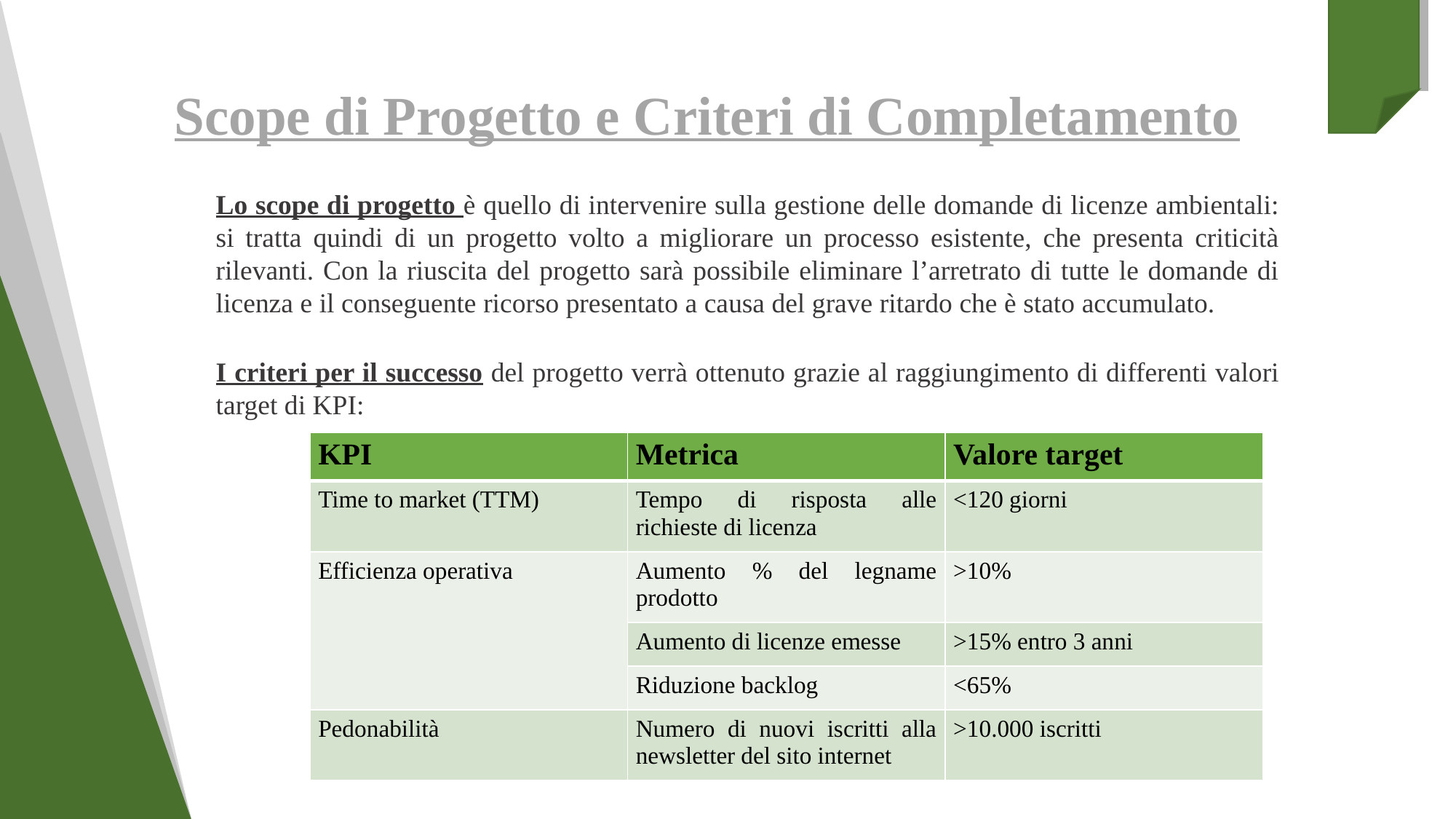

Scope di Progetto e Criteri di Completamento

Lo scope di progetto è quello di intervenire sulla gestione delle domande di licenze ambientali: si tratta quindi di un progetto volto a migliorare un processo esistente, che presenta criticità rilevanti. Con la riuscita del progetto sarà possibile eliminare l’arretrato di tutte le domande di licenza e il conseguente ricorso presentato a causa del grave ritardo che è stato accumulato.
I criteri per il successo del progetto verrà ottenuto grazie al raggiungimento di differenti valori target di KPI:

| KPI | Metrica | Valore target |
| --- | --- | --- |
| Time to market (TTM) | Tempo di risposta alle richieste di licenza | <120 giorni |
| Efficienza operativa | Aumento % del legname prodotto | >10% |
|  | Aumento di licenze emesse | >15% entro 3 anni |
|  | Riduzione backlog | <65% |
| Pedonabilità | Numero di nuovi iscritti alla newsletter del sito internet | >10.000 iscritti |